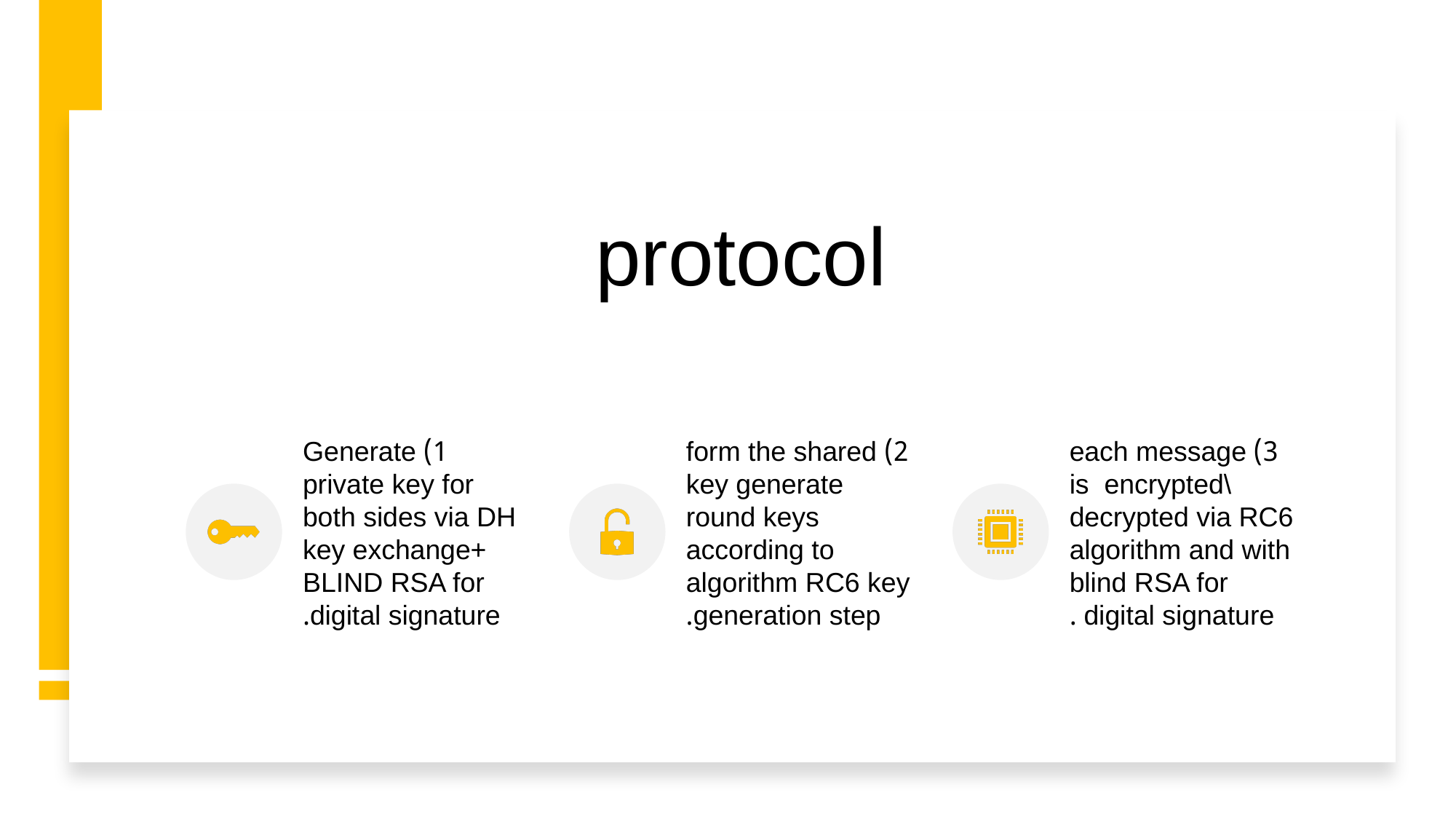

# protocol

1) Generate private key for both sides via DH key exchange+ BLIND RSA for digital signature.
2) form the shared key generate round keys according to algorithm RC6 key generation step.
3) each message is  encrypted\ decrypted via RC6 algorithm and with blind RSA for digital signature .